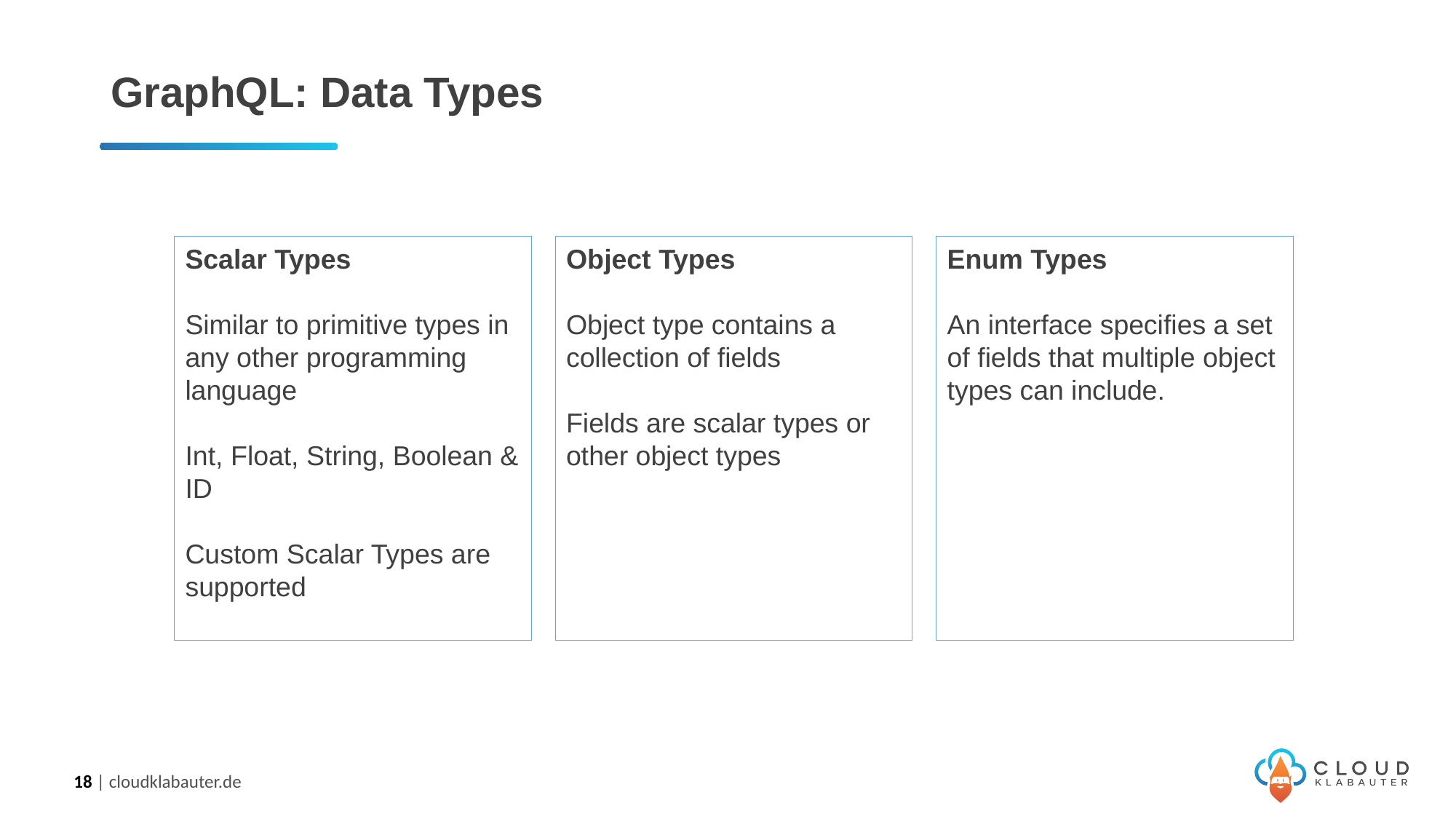

# GraphQL: Data Types
Scalar Types

Similar to primitive types in any other programming language

Int, Float, String, Boolean & ID

Custom Scalar Types are supported

Object Types

Object type contains a collection of fields

Fields are scalar types or other object types

Enum Types

An interface specifies a set of fields that multiple object types can include.

18 | cloudklabauter.de